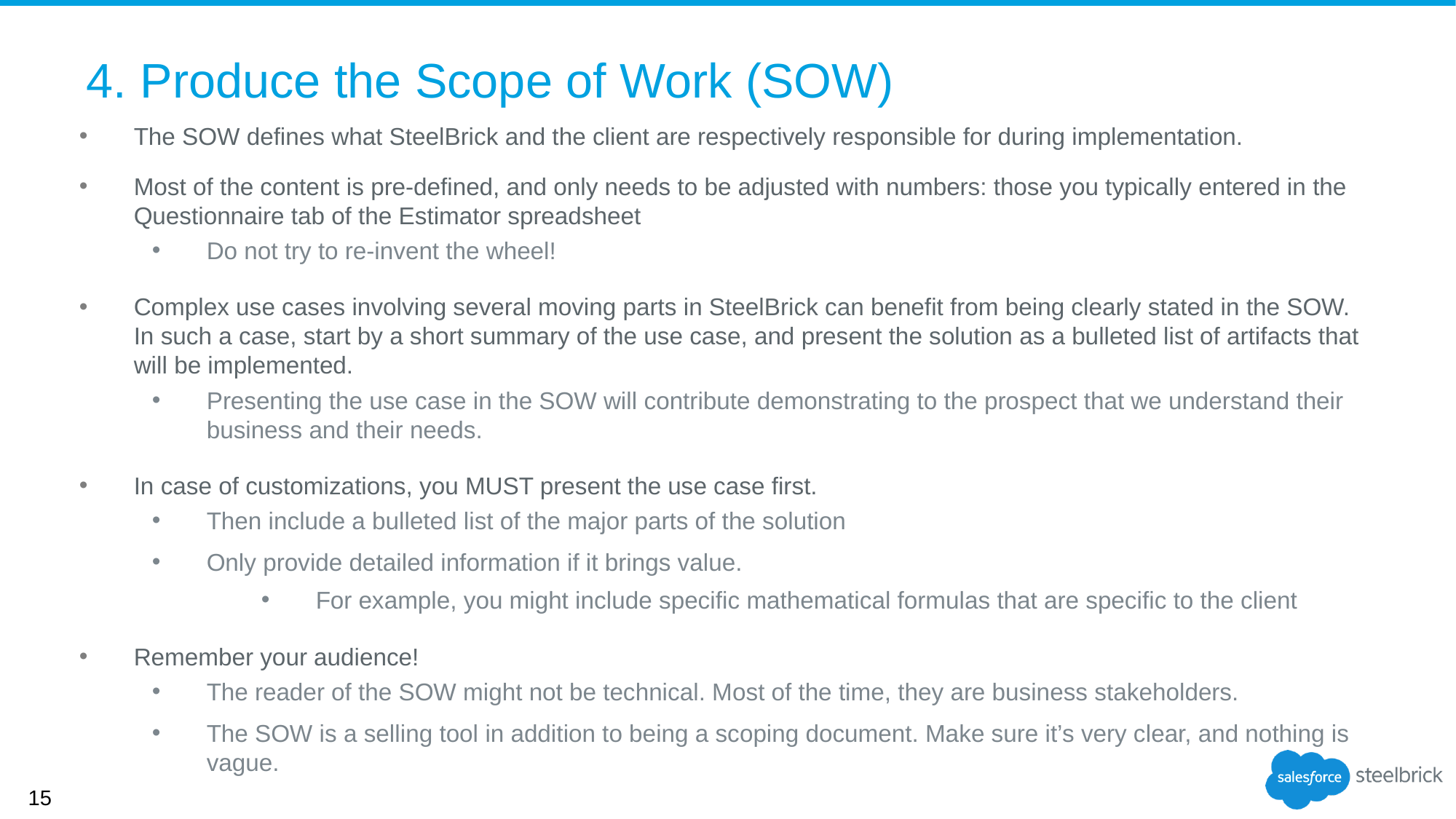

4. Produce the Scope of Work (SOW)
The SOW defines what SteelBrick and the client are respectively responsible for during implementation.
Most of the content is pre-defined, and only needs to be adjusted with numbers: those you typically entered in the Questionnaire tab of the Estimator spreadsheet
Do not try to re-invent the wheel!
Complex use cases involving several moving parts in SteelBrick can benefit from being clearly stated in the SOW. In such a case, start by a short summary of the use case, and present the solution as a bulleted list of artifacts that will be implemented.
Presenting the use case in the SOW will contribute demonstrating to the prospect that we understand their business and their needs.
In case of customizations, you MUST present the use case first.
Then include a bulleted list of the major parts of the solution
Only provide detailed information if it brings value.
For example, you might include specific mathematical formulas that are specific to the client
Remember your audience!
The reader of the SOW might not be technical. Most of the time, they are business stakeholders.
The SOW is a selling tool in addition to being a scoping document. Make sure it’s very clear, and nothing is vague.

15